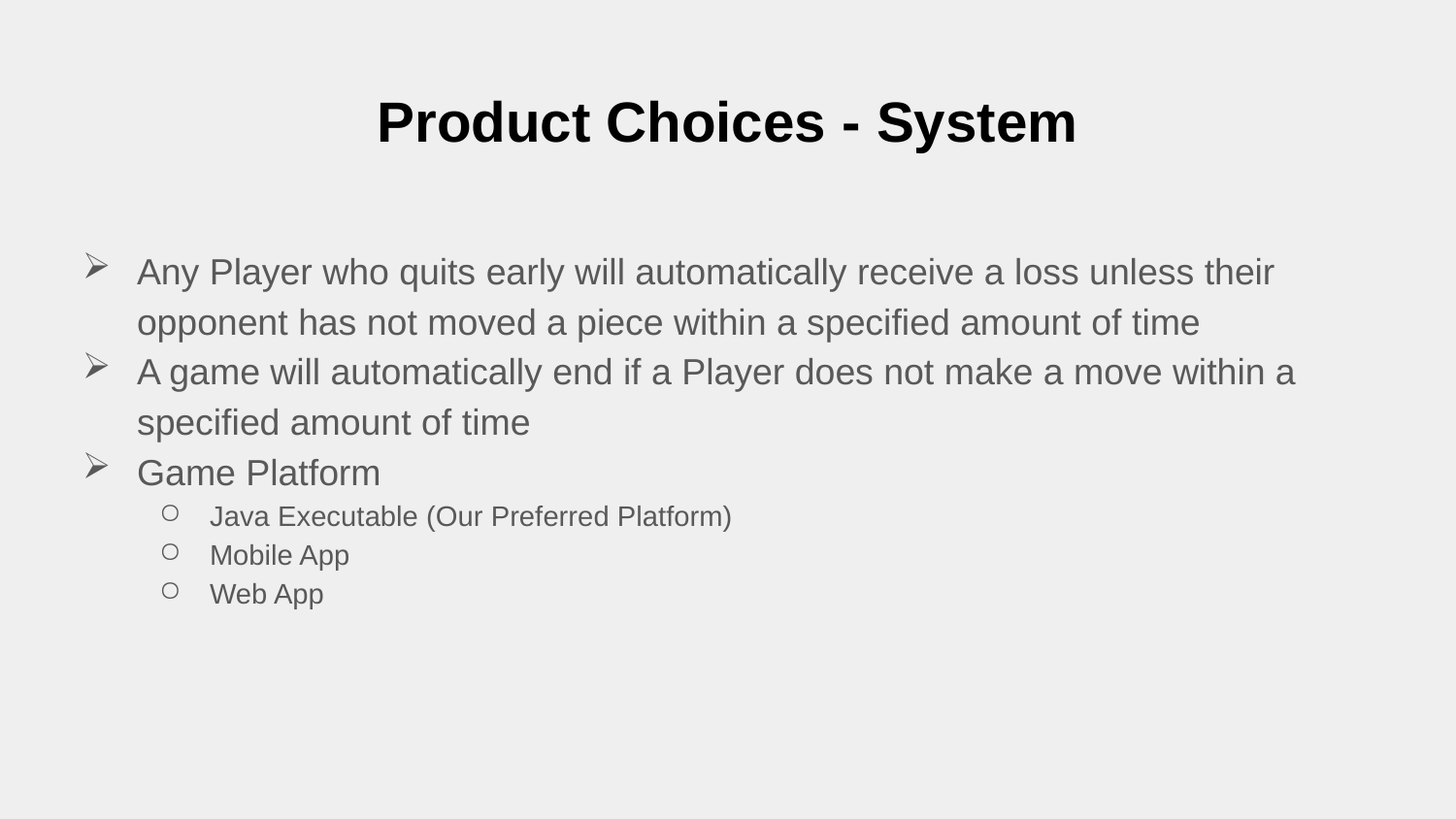

# Product Choices - System

Any Player who quits early will automatically receive a loss unless their opponent has not moved a piece within a specified amount of time
A game will automatically end if a Player does not make a move within a specified amount of time
Game Platform
Java Executable (Our Preferred Platform)
Mobile App
Web App